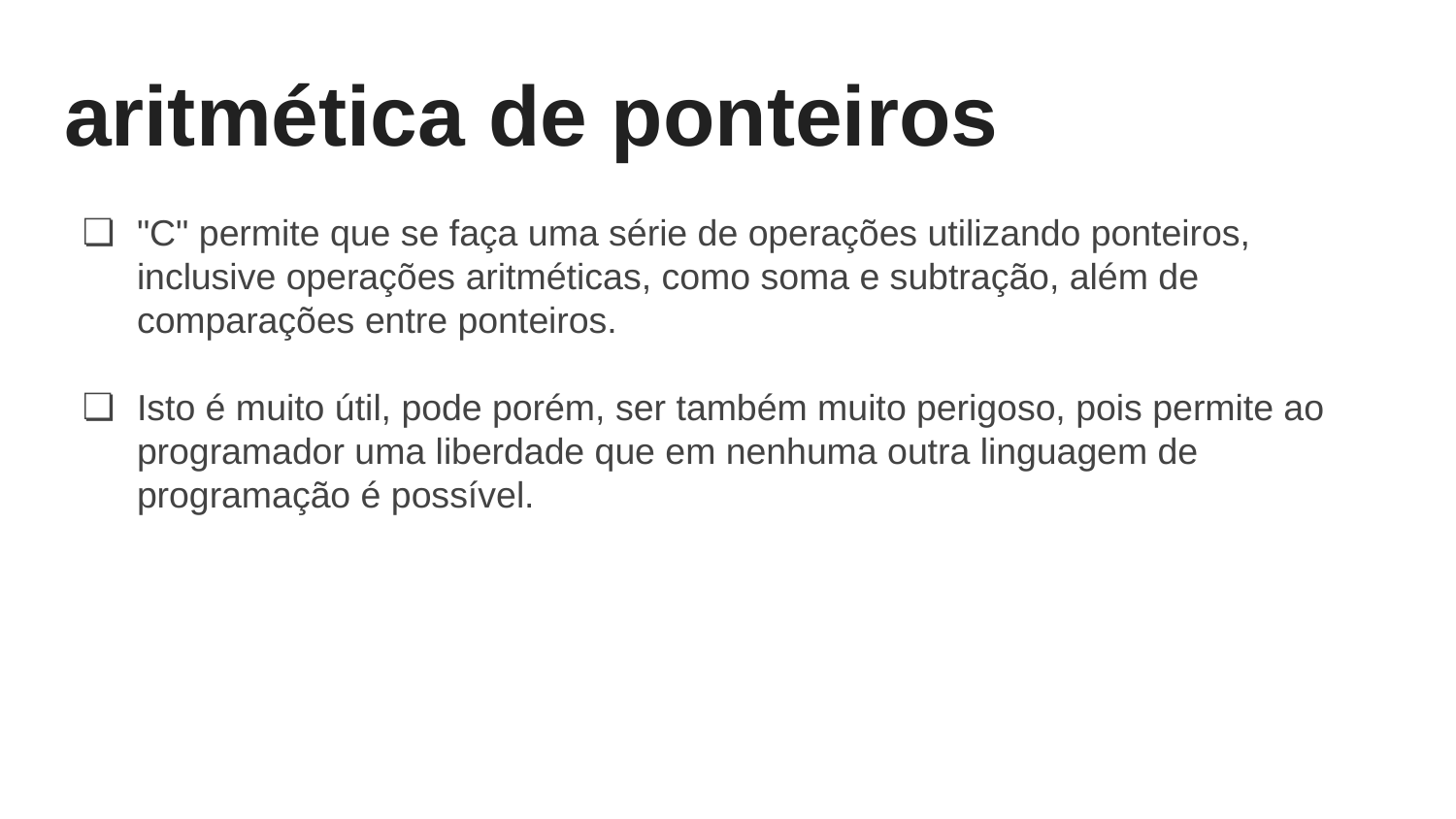

# aritmética de ponteiros
"C" permite que se faça uma série de operações utilizando ponteiros, inclusive operações aritméticas, como soma e subtração, além de comparações entre ponteiros.

Isto é muito útil, pode porém, ser também muito perigoso, pois permite ao programador uma liberdade que em nenhuma outra linguagem de programação é possível.